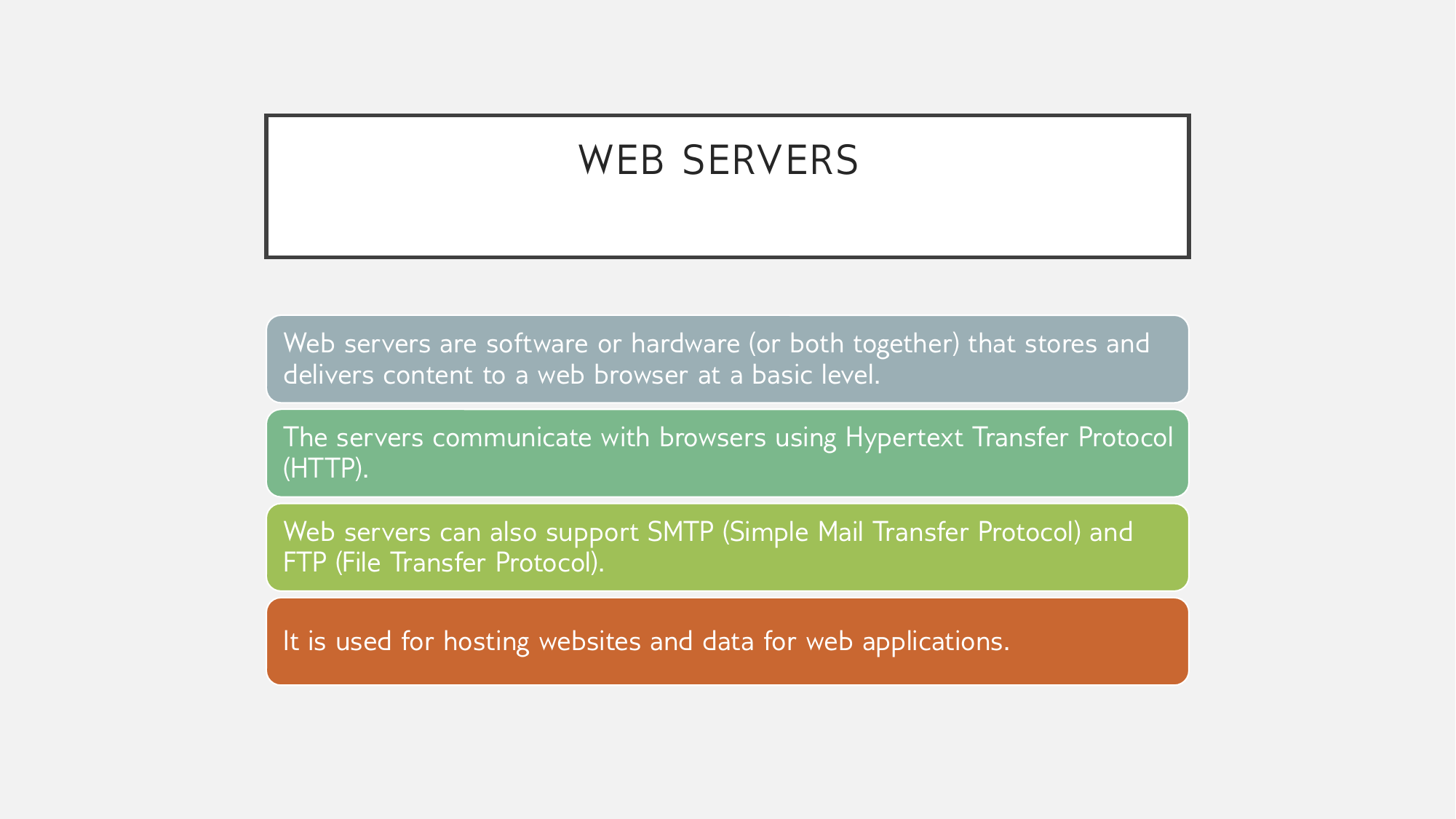

# Web Servers
Web servers are software or hardware (or both together) that stores and delivers content to a web browser at a basic level.
The servers communicate with browsers using Hypertext Transfer Protocol (HTTP).
Web servers can also support SMTP (Simple Mail Transfer Protocol) and FTP (File Transfer Protocol).
It is used for hosting websites and data for web applications.